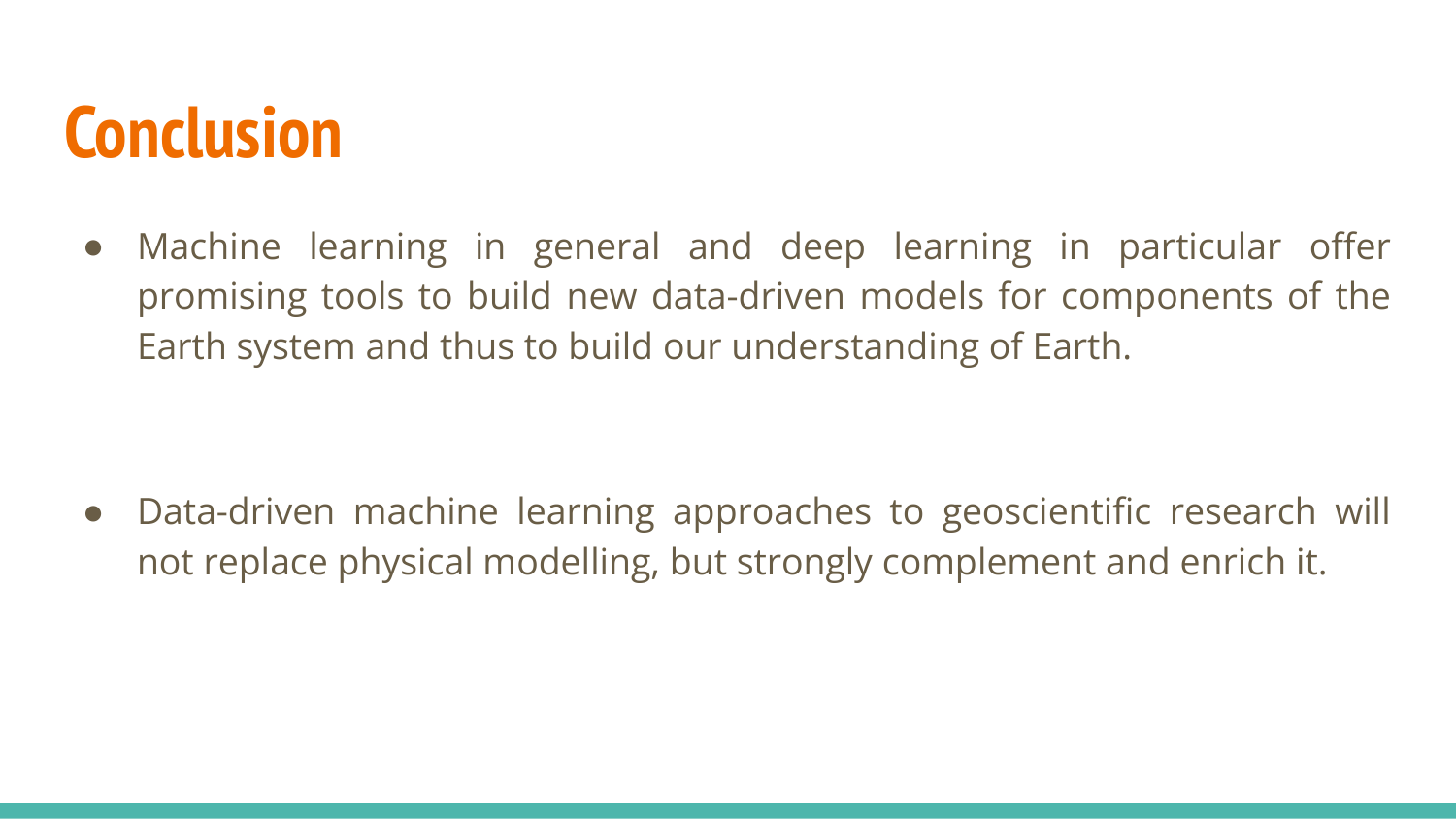

# Conclusion
Machine learning in general and deep learning in particular offer promising tools to build new data-driven models for components of the Earth system and thus to build our understanding of Earth.

Data-driven machine learning approaches to geoscientific research will not replace physical modelling, but strongly complement and enrich it.